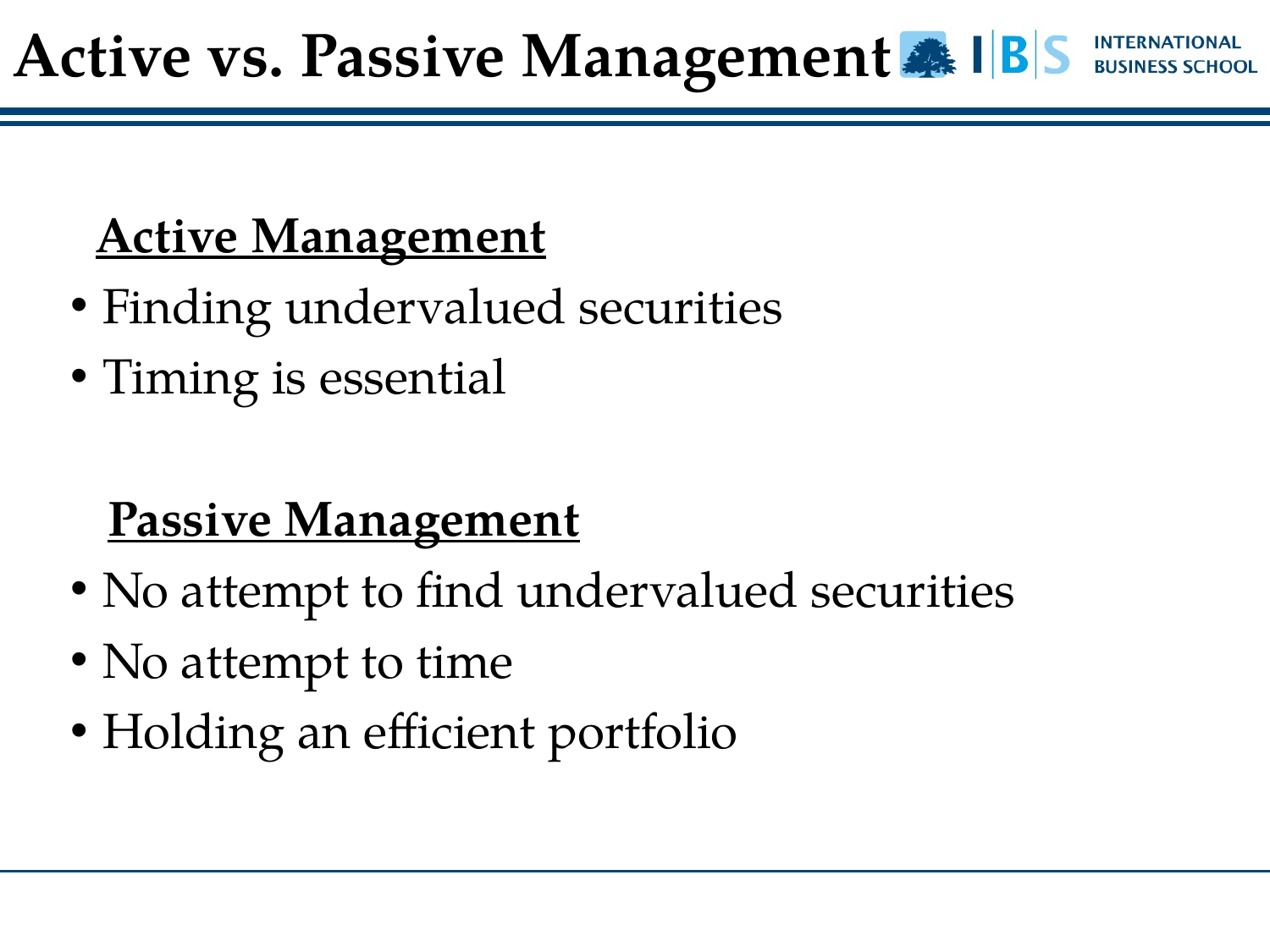

# Active vs. Passive Management
  Active Management
Finding undervalued securities
Timing is essential

   Passive Management
No attempt to find undervalued securities
No attempt to time
Holding an efficient portfolio